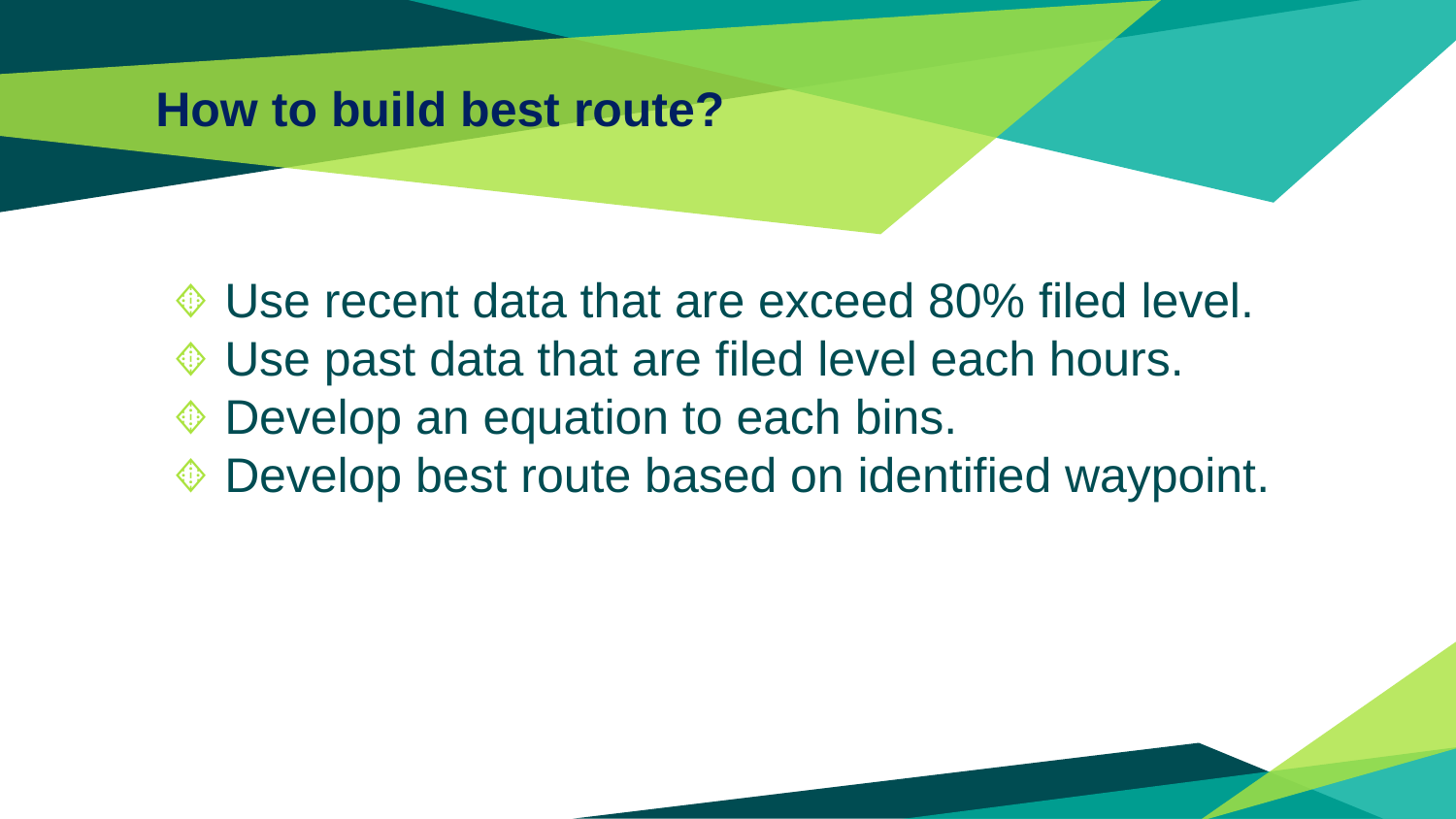

# How to build best route?
Use recent data that are exceed 80% filed level.
Use past data that are filed level each hours.
Develop an equation to each bins.
Develop best route based on identified waypoint.